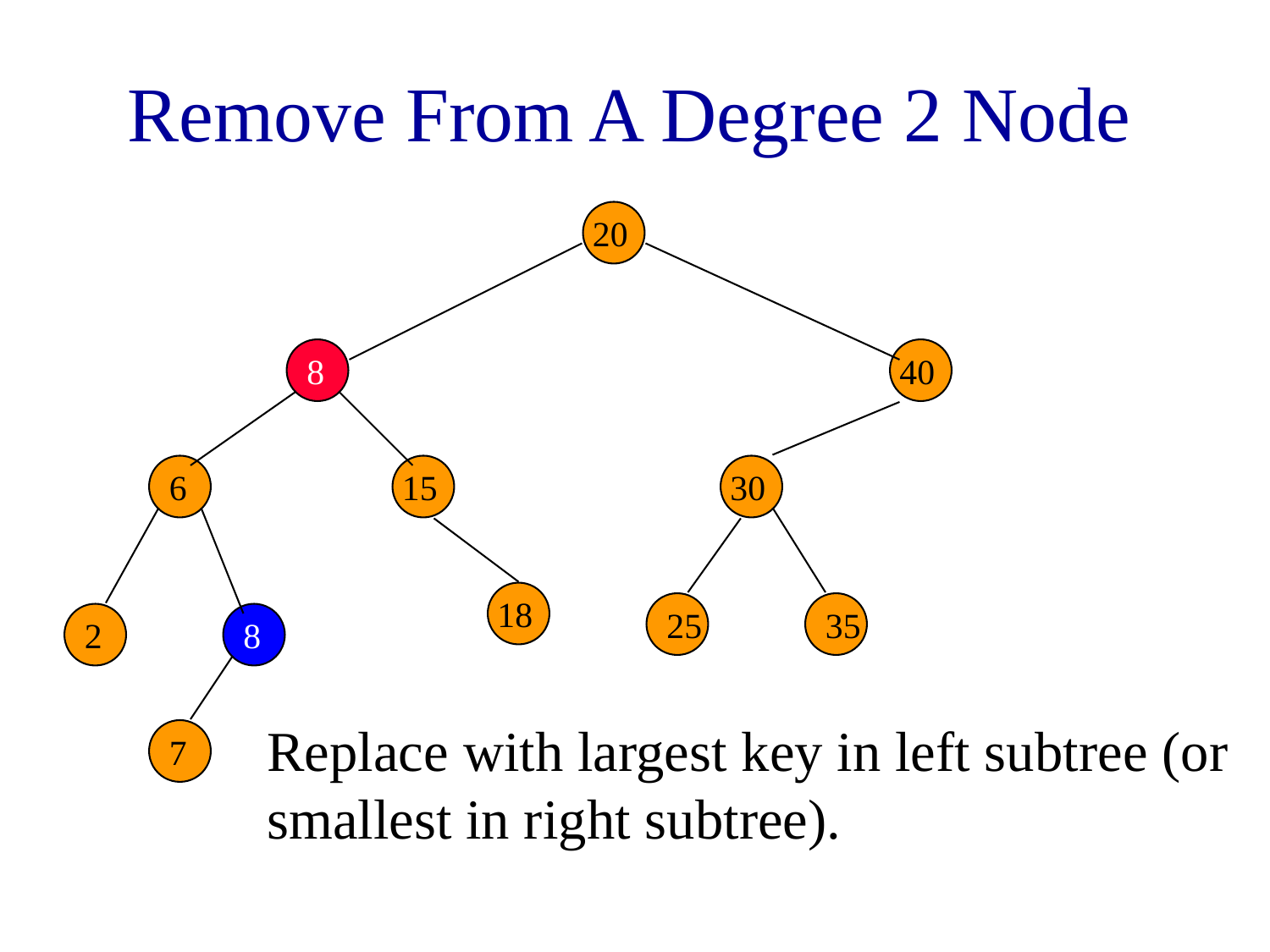

# Remove From A Degree 2 Node

20

8
40

6
15
30

18

25
35

2
8

Replace with largest key in left subtree (or smallest in right subtree).

7